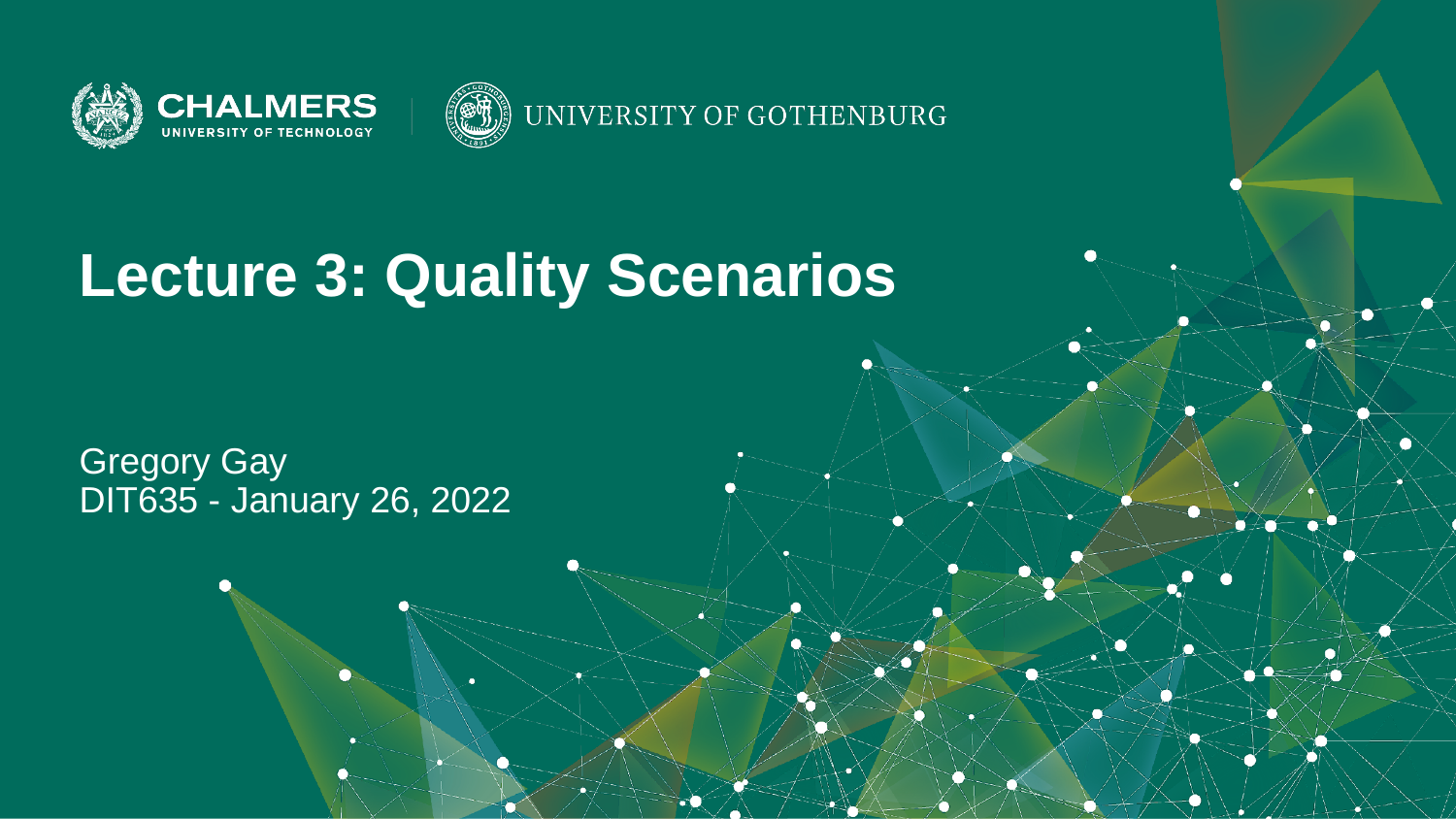

Lecture 3: Quality Scenarios
Gregory Gay
DIT635 - January 26, 2022